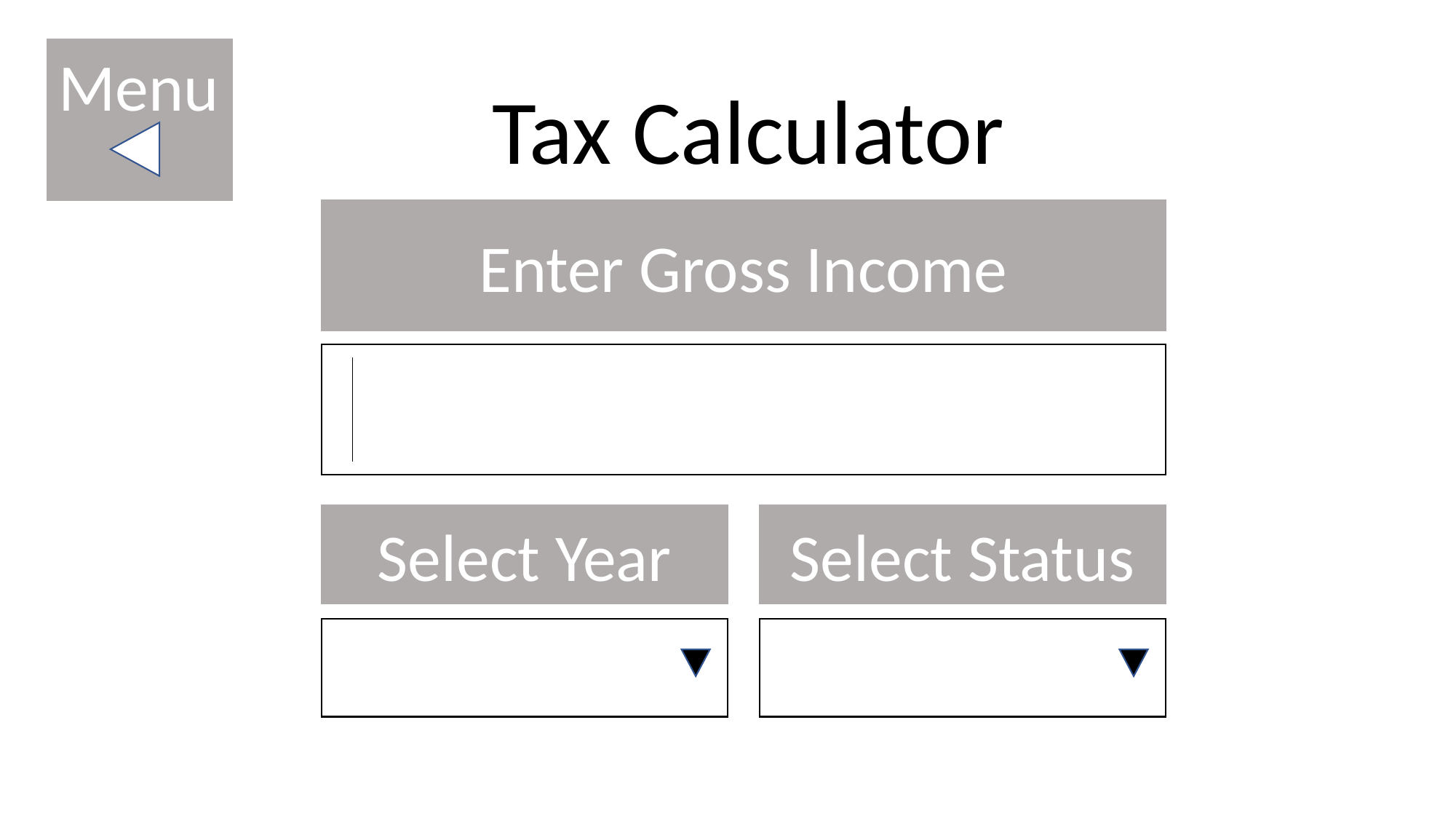

# Tax Calculator
Menu

Enter Gross Income

Select Year
Select Status